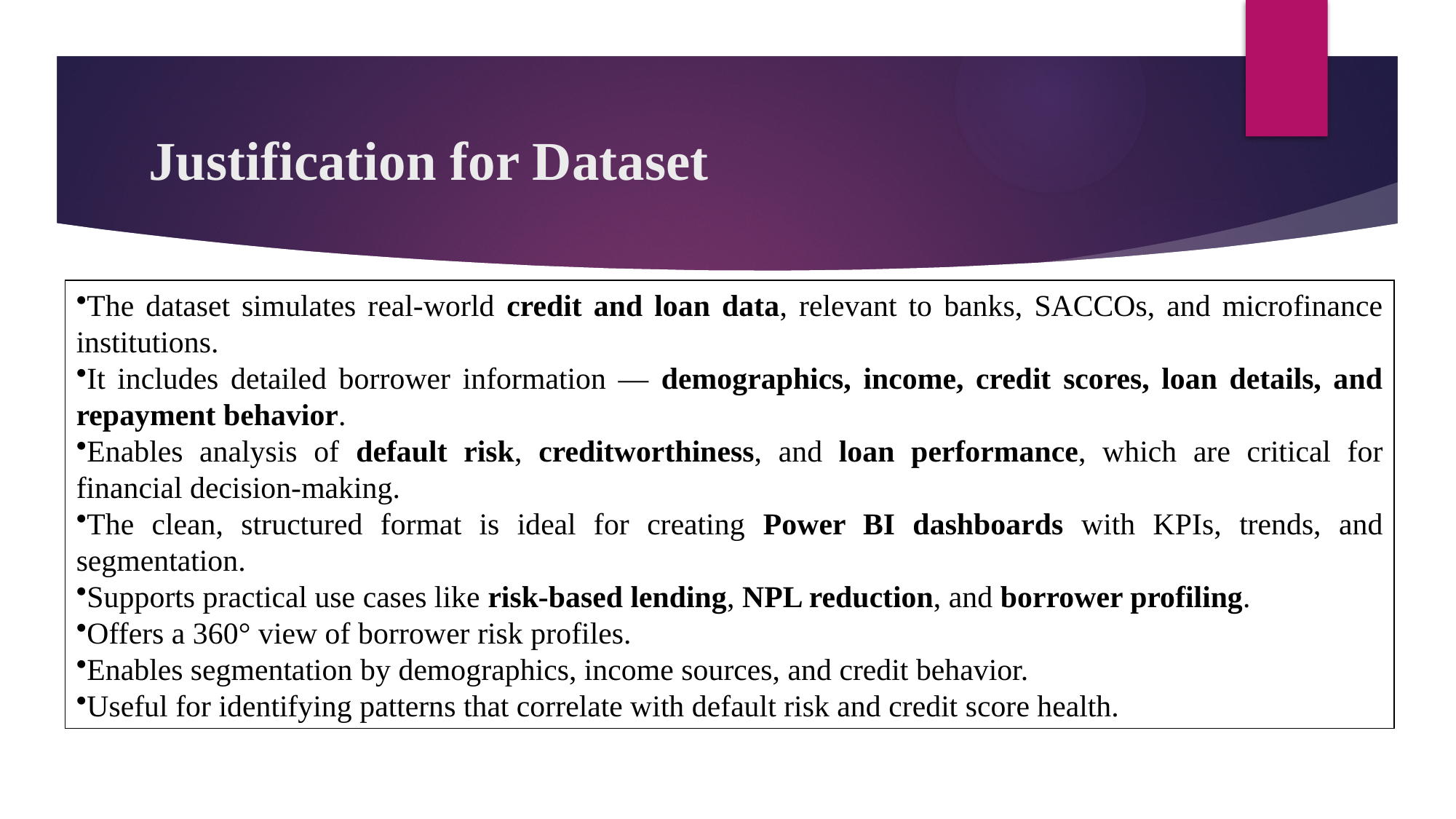

# Justification for Dataset
The dataset simulates real-world credit and loan data, relevant to banks, SACCOs, and microfinance institutions.
It includes detailed borrower information — demographics, income, credit scores, loan details, and repayment behavior.
Enables analysis of default risk, creditworthiness, and loan performance, which are critical for financial decision-making.
The clean, structured format is ideal for creating Power BI dashboards with KPIs, trends, and segmentation.
Supports practical use cases like risk-based lending, NPL reduction, and borrower profiling.
Offers a 360° view of borrower risk profiles.
Enables segmentation by demographics, income sources, and credit behavior.
Useful for identifying patterns that correlate with default risk and credit score health.